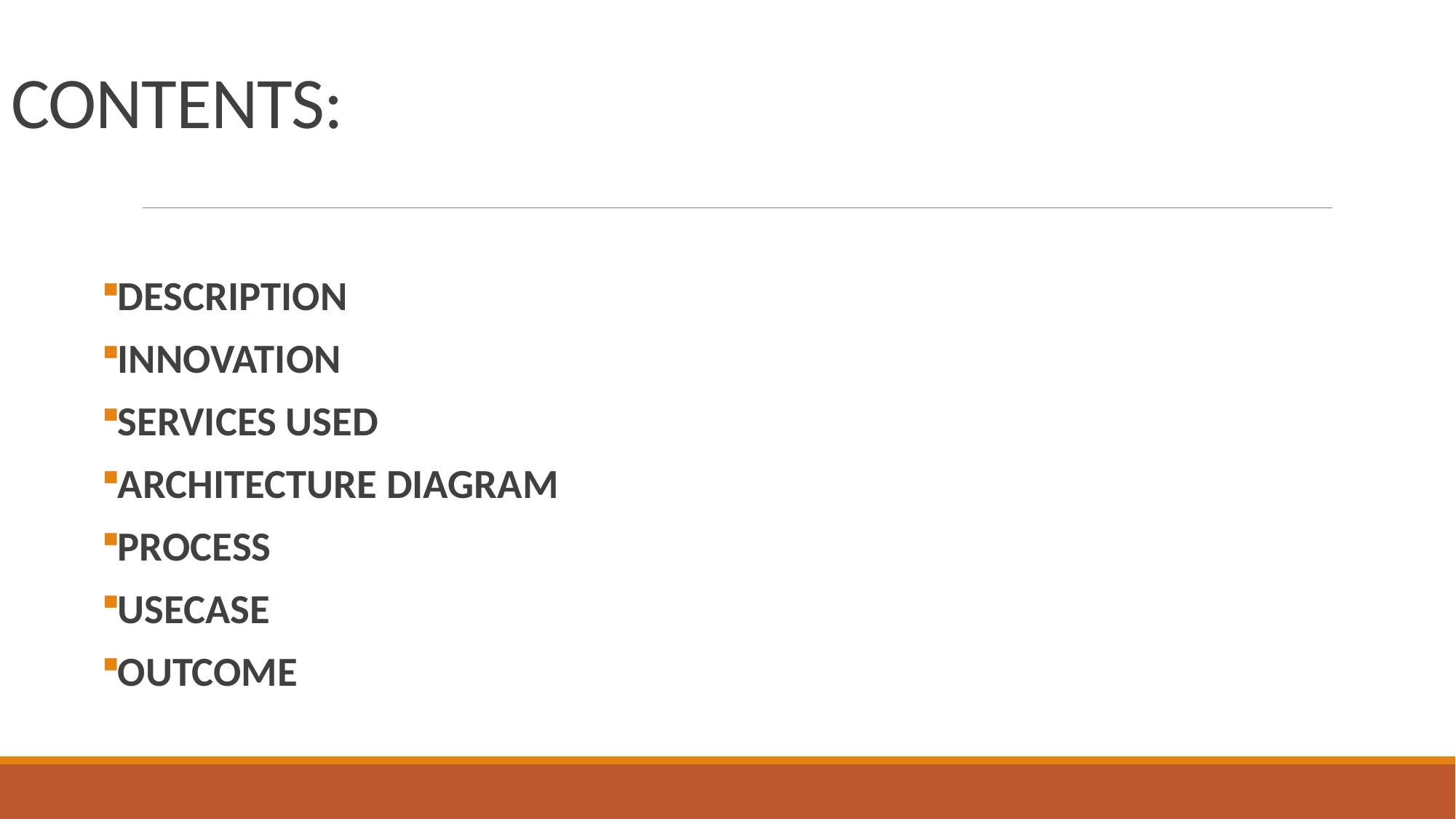

# CONTENTS:

DESCRIPTION
INNOVATION
SERVICES USED
ARCHITECTURE DIAGRAM
PROCESS
USECASE
OUTCOME